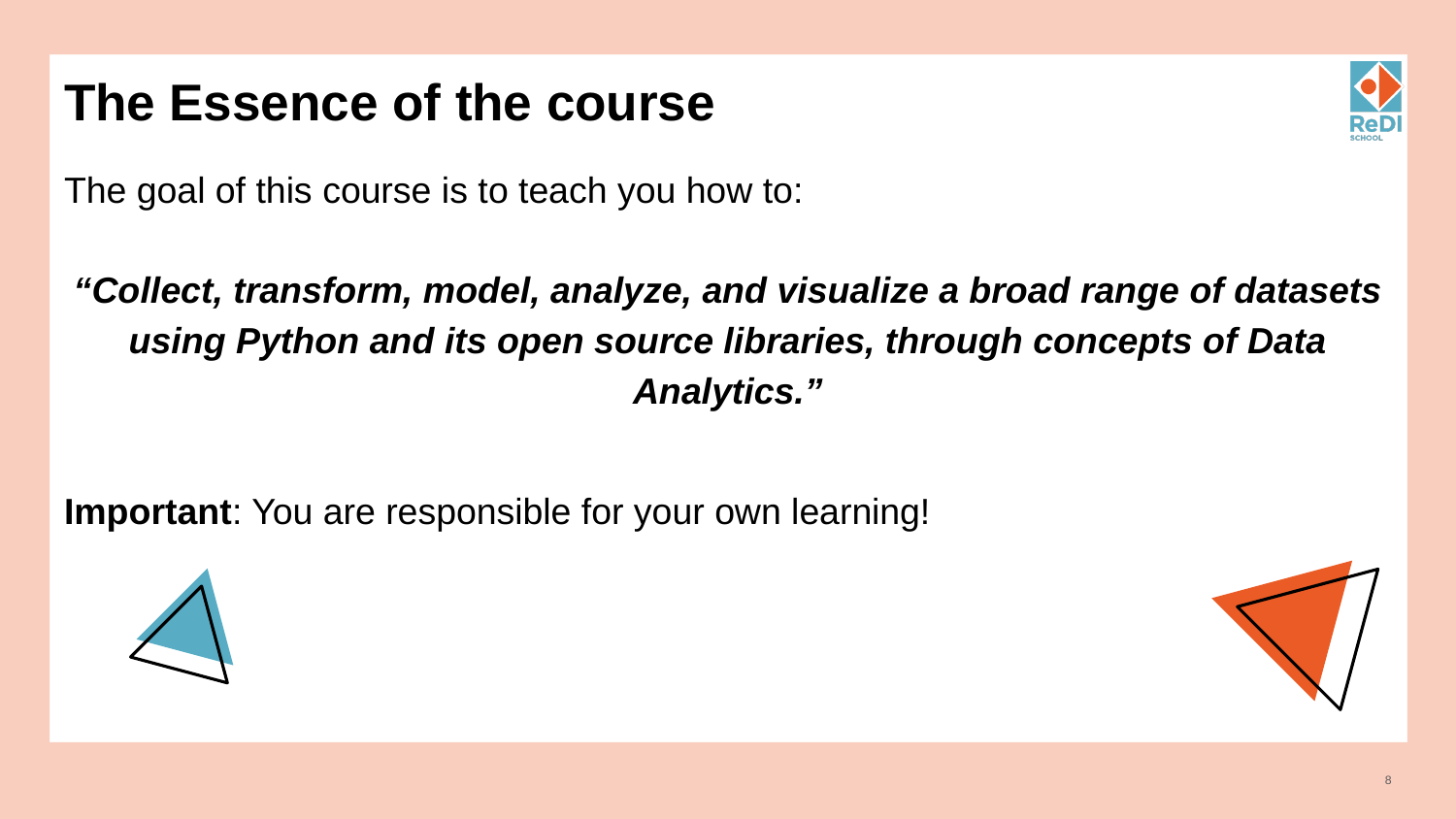

# The Essence of the course
The goal of this course is to teach you how to:

“Collect, transform, model, analyze, and visualize a broad range of datasets using Python and its open source libraries, through concepts of Data Analytics.”
Important: You are responsible for your own learning!

8